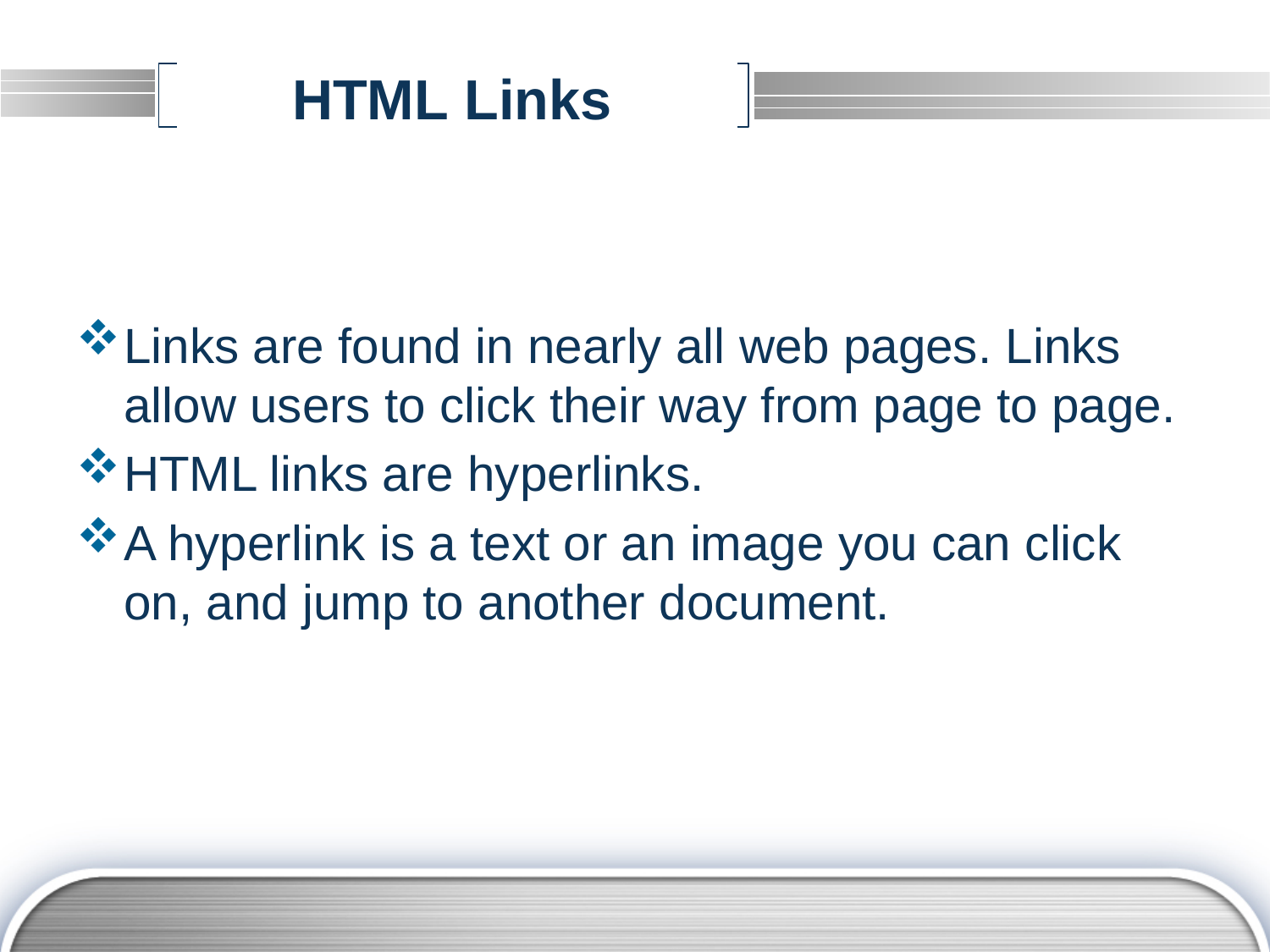

# HTML Links

Links are found in nearly all web pages. Links allow users to click their way from page to page.
HTML links are hyperlinks.
A hyperlink is a text or an image you can click on, and jump to another document.